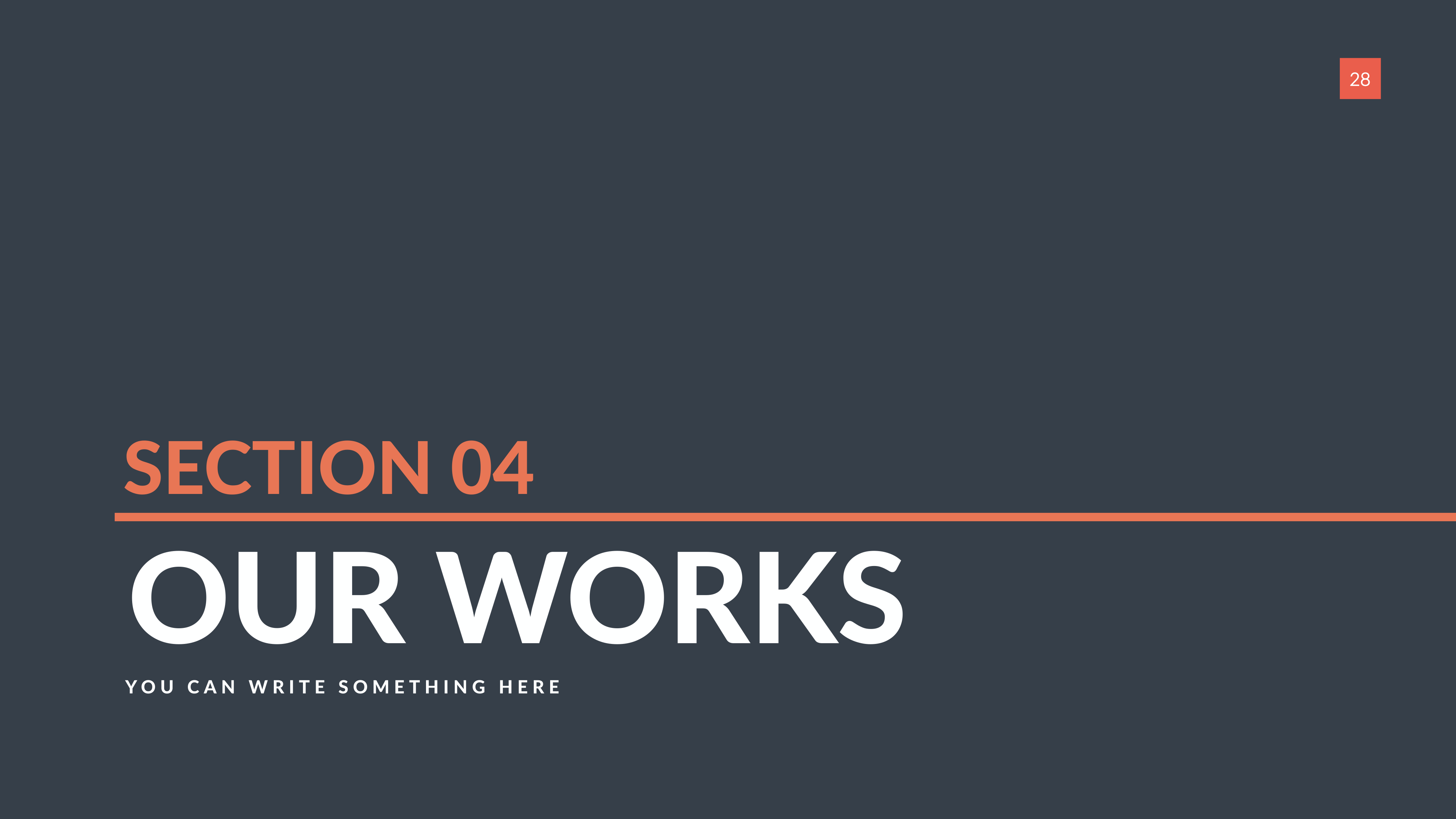

SECTION 04

OUR WORKS
YOU CAN WRITE SOMETHING HERE